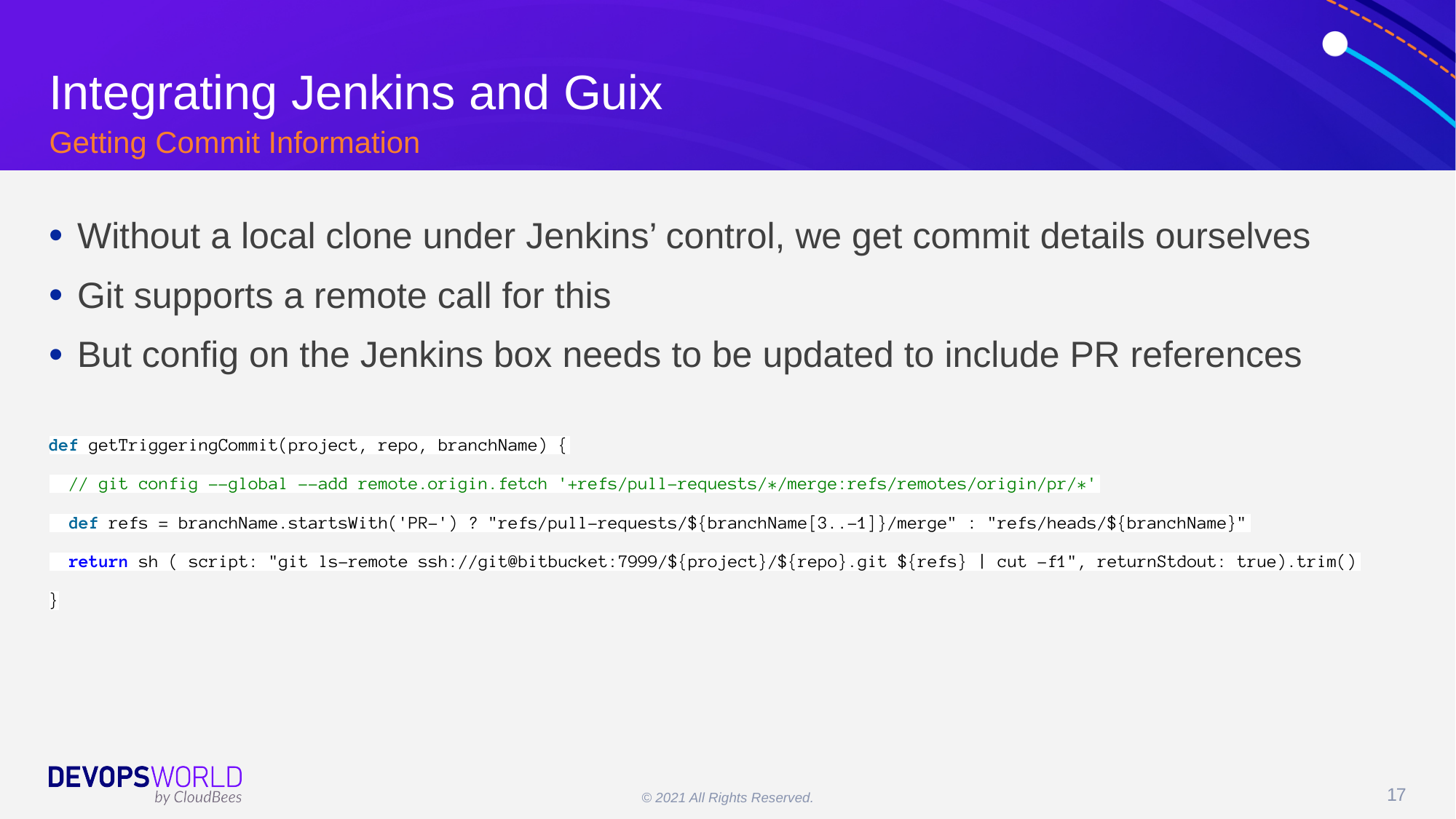

# Integrating Jenkins and Guix
Getting Commit Information

Without a local clone under Jenkins’ control, we get commit details ourselves
Git supports a remote call for this
But config on the Jenkins box needs to be updated to include PR references

def getTriggeringCommit(project, repo, branchName) {
  // git config --global --add remote.origin.fetch '+refs/pull-requests/*/merge:refs/remotes/origin/pr/*'
  def refs = branchName.startsWith('PR-') ? "refs/pull-requests/${branchName[3..-1]}/merge" : "refs/heads/${branchName}"
  return sh ( script: "git ls-remote ssh://git@bitbucket:7999/${project}/${repo}.git ${refs} | cut -f1", returnStdout: true).trim()
}